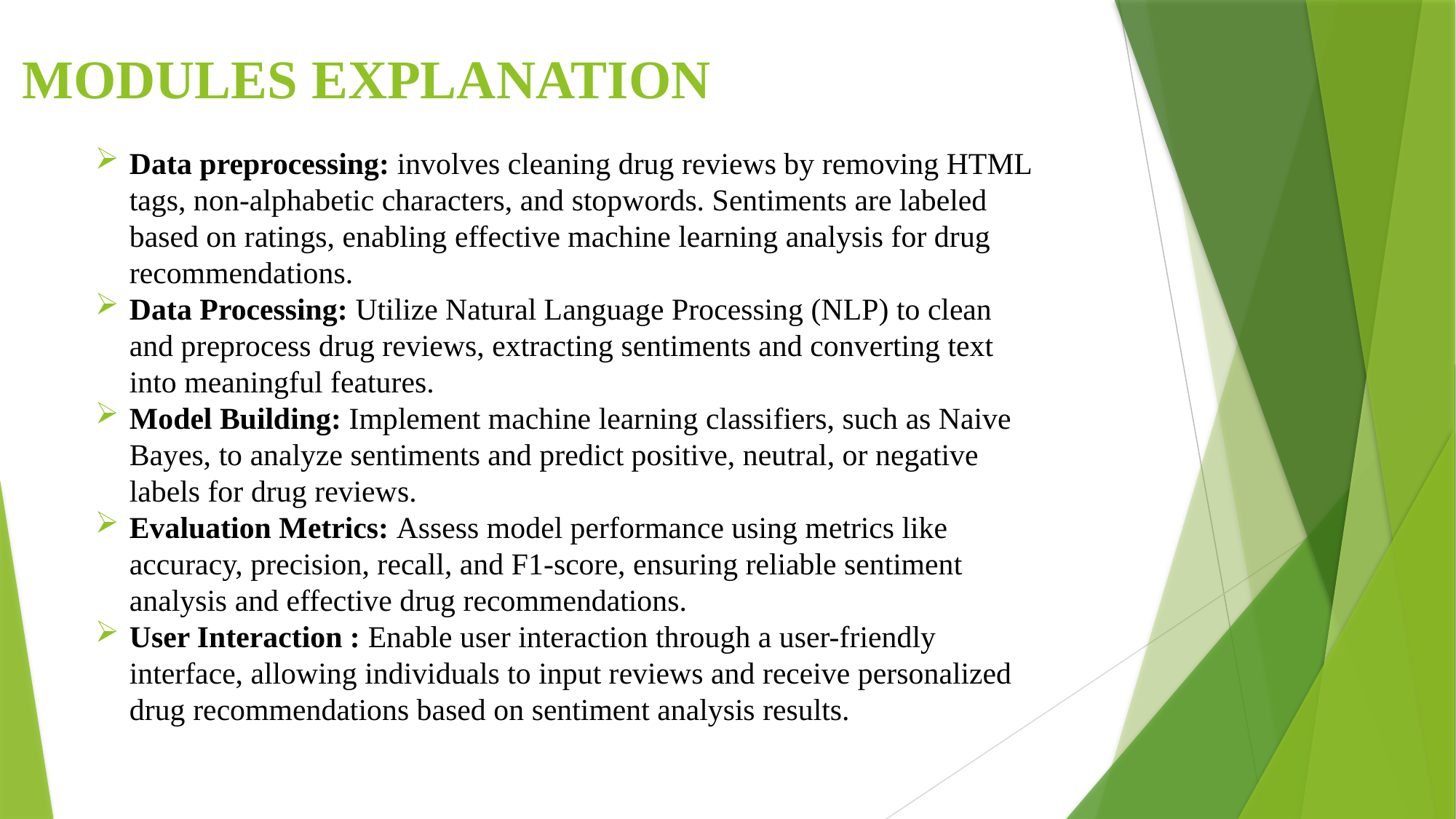

# MODULES EXPLANATION
Data preprocessing: involves cleaning drug reviews by removing HTML tags, non-alphabetic characters, and stopwords. Sentiments are labeled based on ratings, enabling effective machine learning analysis for drug recommendations.
Data Processing: Utilize Natural Language Processing (NLP) to clean and preprocess drug reviews, extracting sentiments and converting text into meaningful features.
Model Building: Implement machine learning classifiers, such as Naive Bayes, to analyze sentiments and predict positive, neutral, or negative labels for drug reviews.
Evaluation Metrics: Assess model performance using metrics like accuracy, precision, recall, and F1-score, ensuring reliable sentiment analysis and effective drug recommendations.
User Interaction : Enable user interaction through a user-friendly interface, allowing individuals to input reviews and receive personalized drug recommendations based on sentiment analysis results.